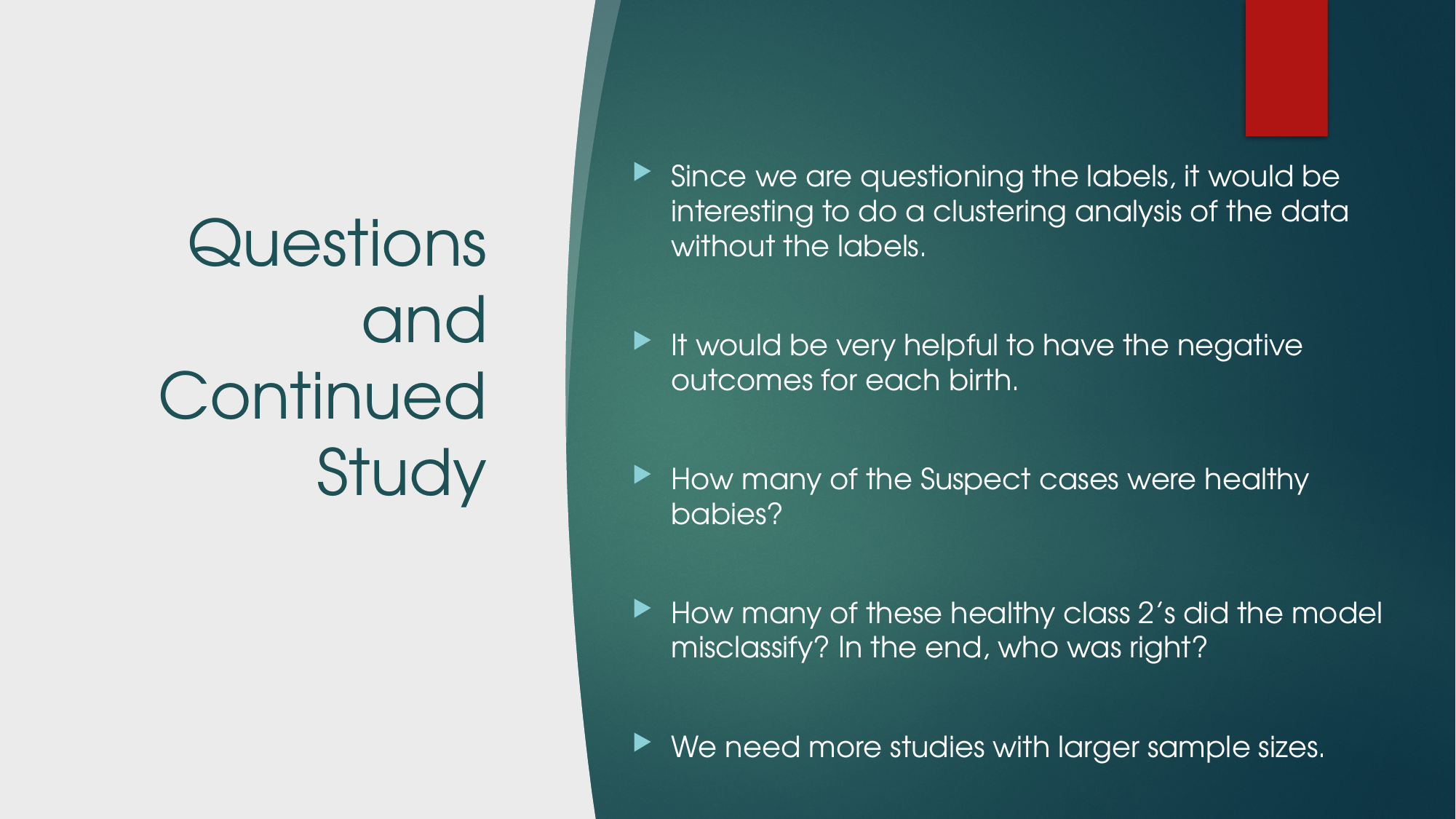

Since we are questioning the labels, it would be interesting to do a clustering analysis of the data without the labels.

It would be very helpful to have the negative outcomes for each birth.

How many of the Suspect cases were healthy babies?

How many of these healthy class 2’s did the model misclassify? In the end, who was right?

We need more studies with larger sample sizes.

# Questions and Continued Study